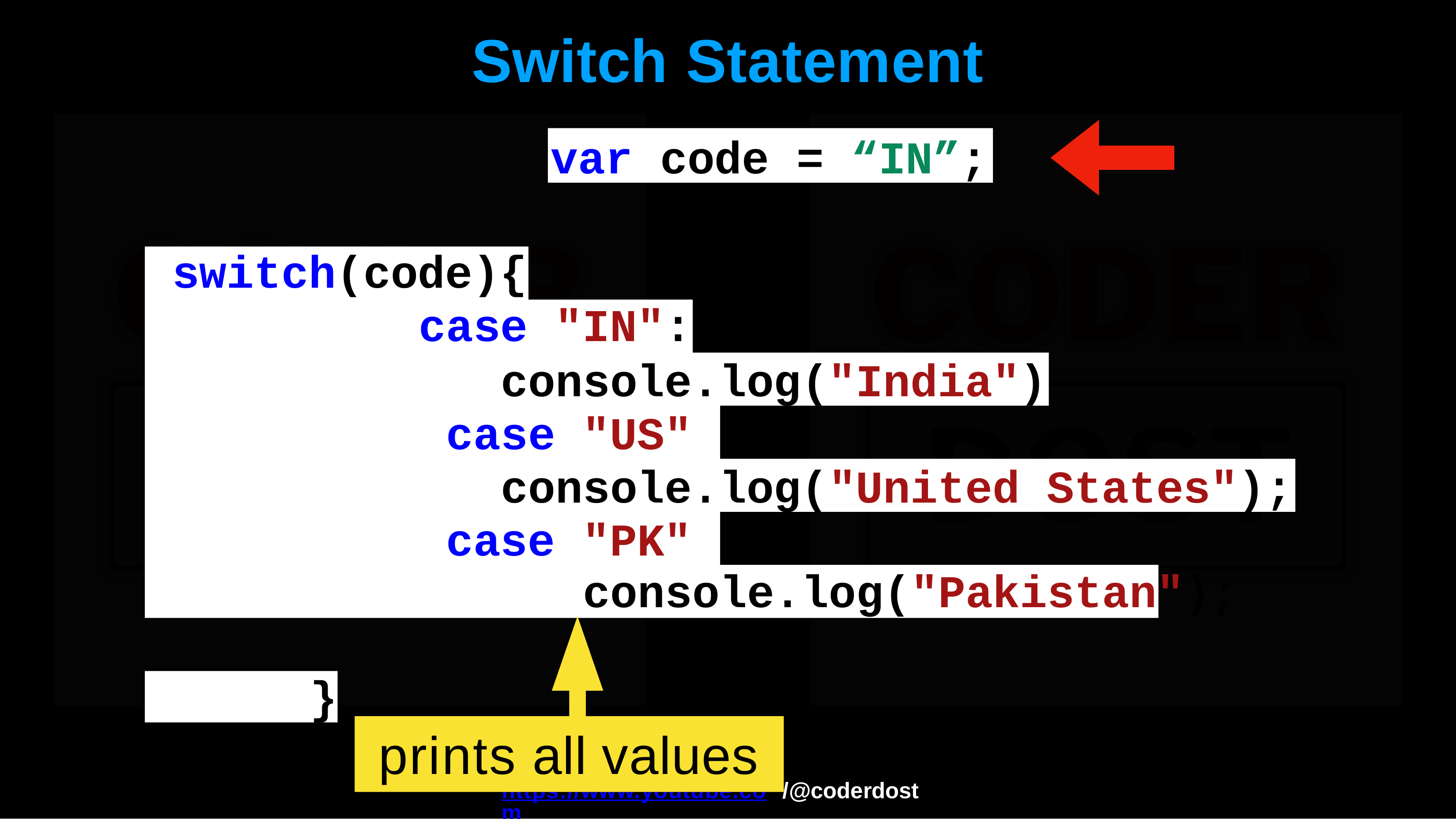

# Switch	Statement

var code = “IN”;
switch(code){
case "IN":
console.log("India")  case "US" :
console.log("United States");  case "PK" :
console.log("Pakistan");

}

prints all values
/@coderdost
https://www.youtube.com